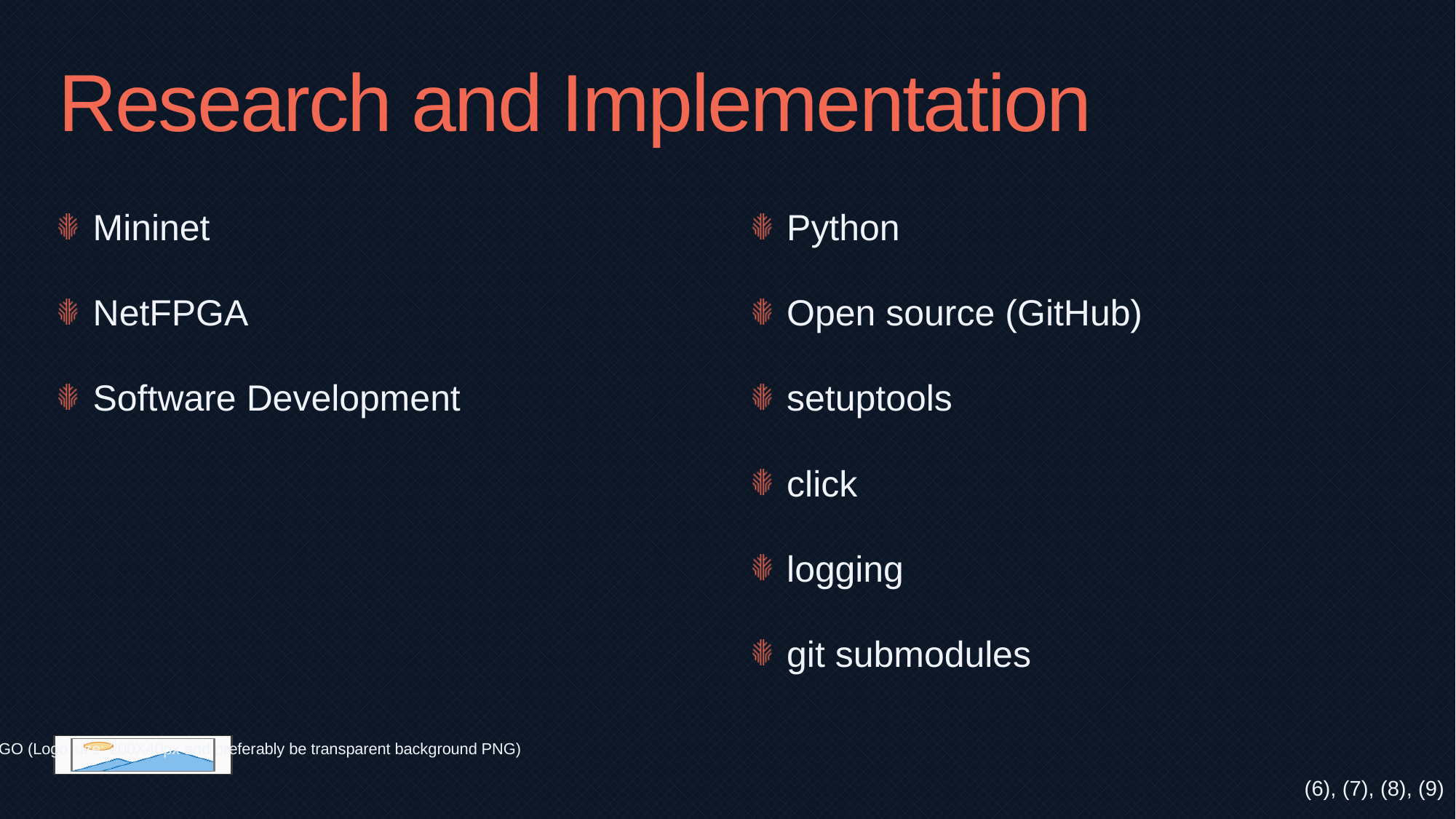

# Research and Implementation
Python
Open source (GitHub)
setuptools
click
logging
git submodules
Mininet
NetFPGA
Software Development

(6), (7), (8), (9)